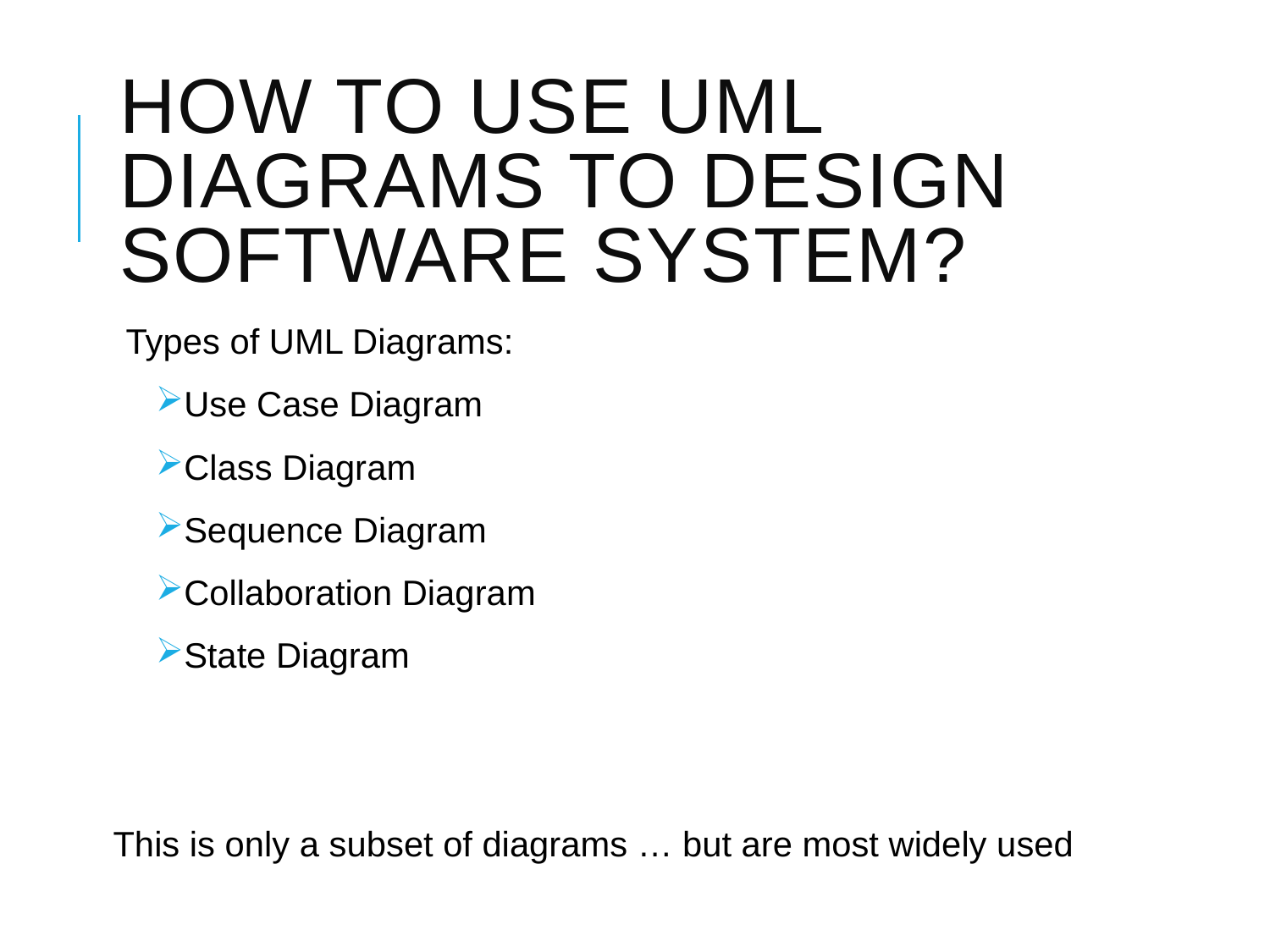

# How to use UML diagrams to design software system?
Types of UML Diagrams:
Use Case Diagram
Class Diagram
Sequence Diagram
Collaboration Diagram
State Diagram

This is only a subset of diagrams … but are most widely used